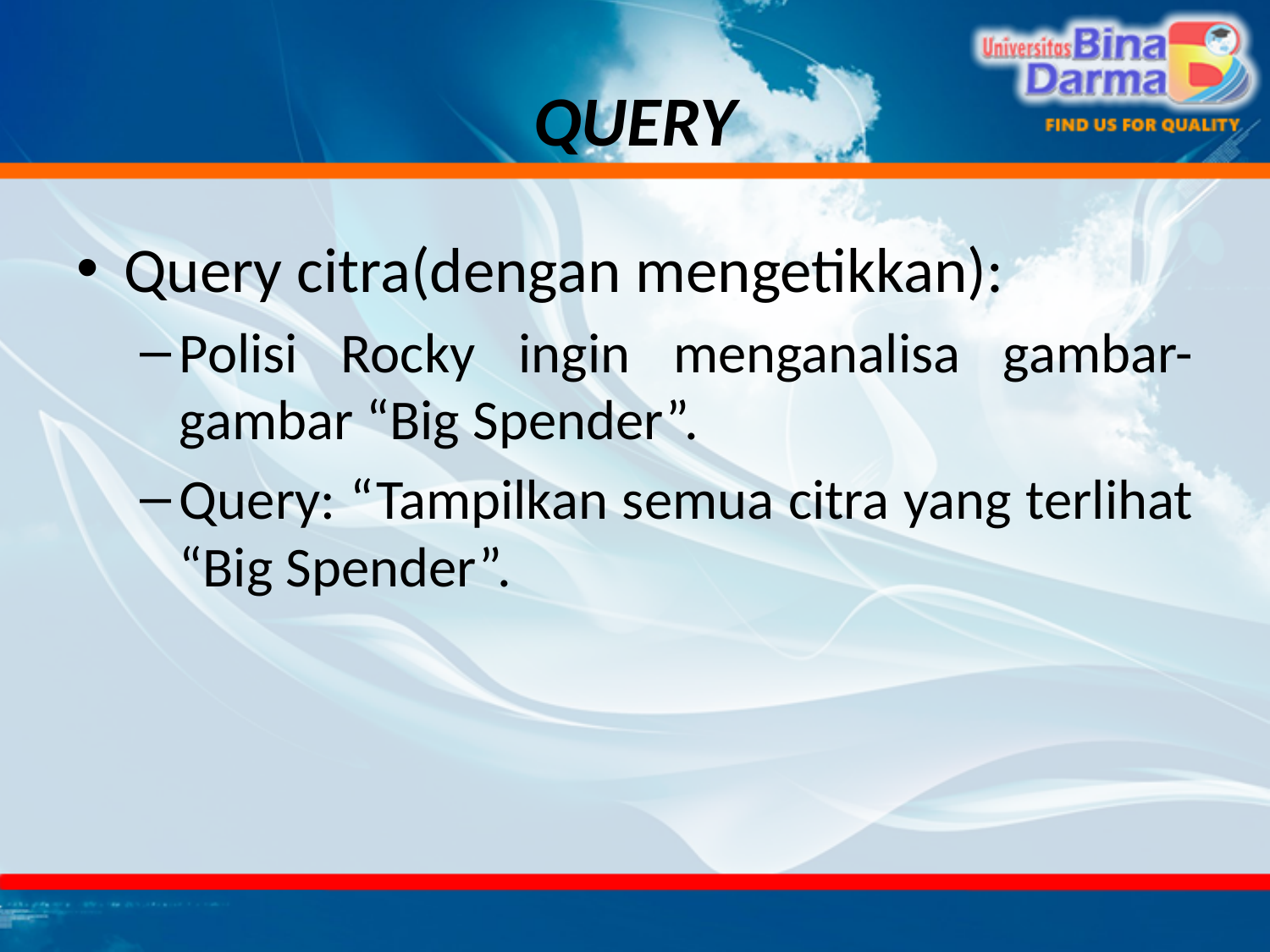

# QUERY
Query citra(dengan mengetikkan):
Polisi Rocky ingin menganalisa gambar-gambar “Big Spender”.
Query: “Tampilkan semua citra yang terlihat “Big Spender”.